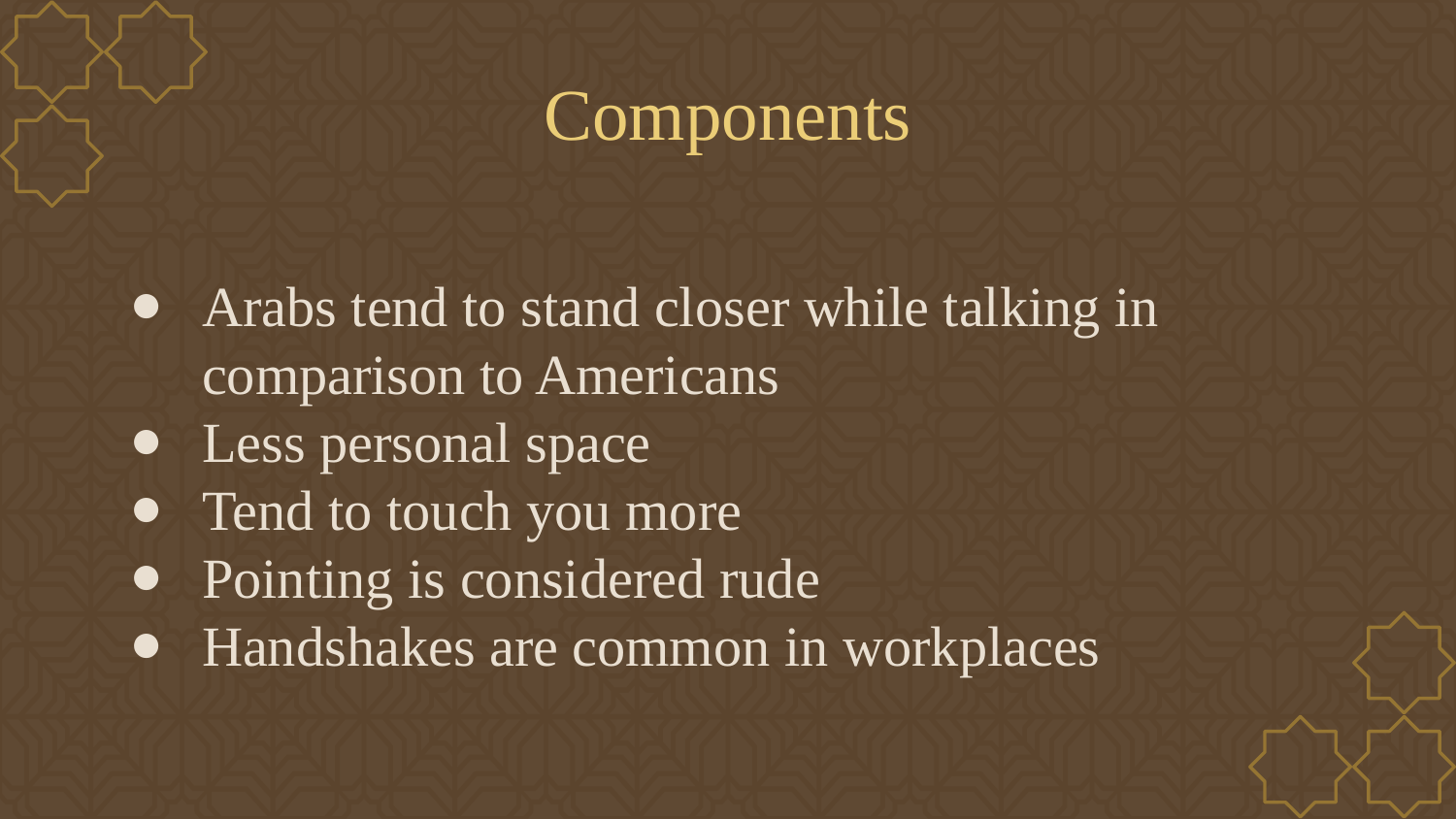

# Components
Arabs tend to stand closer while talking in comparison to Americans
Less personal space
Tend to touch you more
Pointing is considered rude
Handshakes are common in workplaces